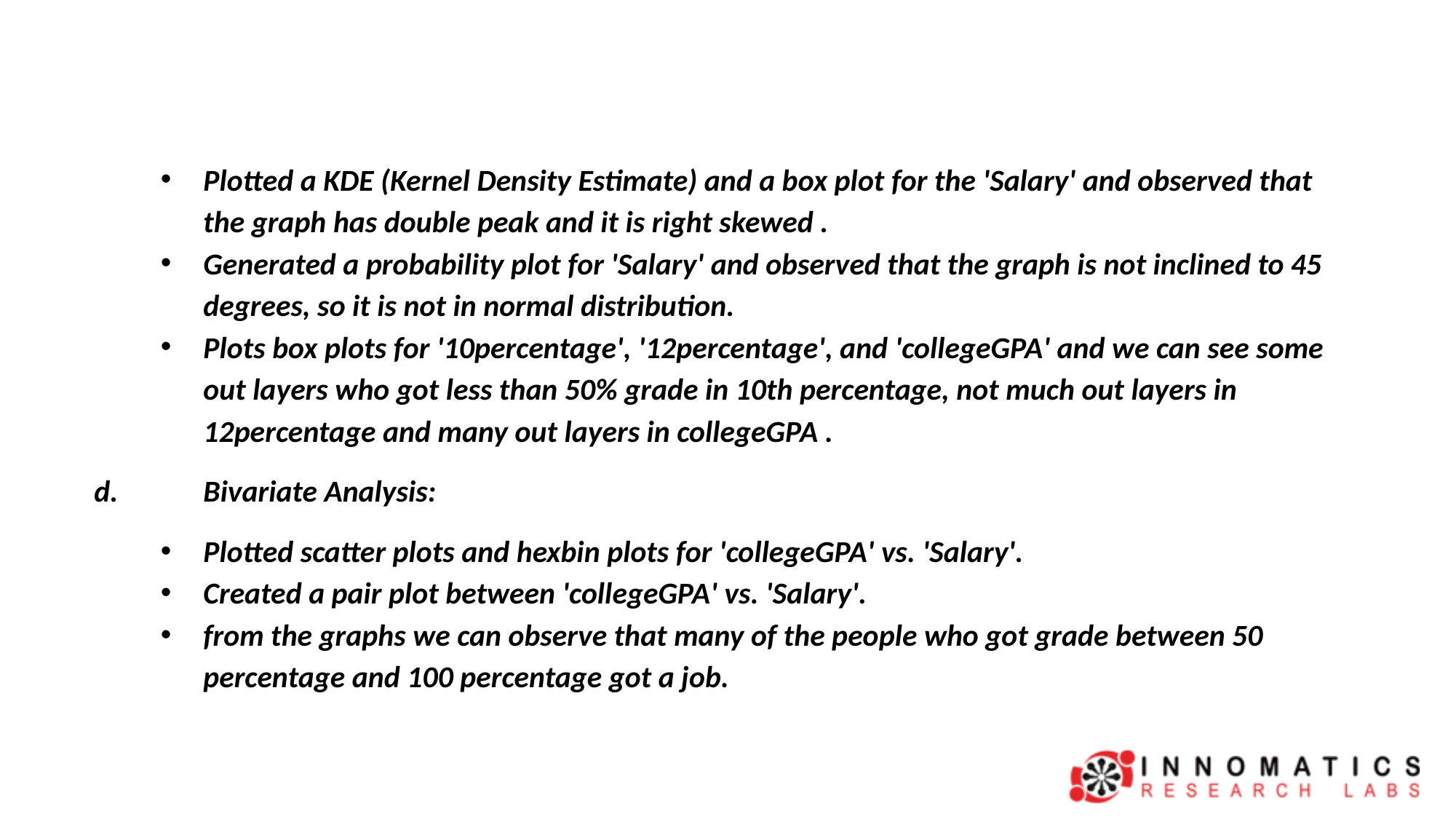

Plotted a KDE (Kernel Density Estimate) and a box plot for the 'Salary' and observed that the graph has double peak and it is right skewed .
Generated a probability plot for 'Salary' and observed that the graph is not inclined to 45 degrees, so it is not in normal distribution.
Plots box plots for '10percentage', '12percentage', and 'collegeGPA' and we can see some out layers who got less than 50% grade in 10th percentage, not much out layers in 12percentage and many out layers in collegeGPA .
d. 	Bivariate Analysis:
Plotted scatter plots and hexbin plots for 'collegeGPA' vs. 'Salary'.
Created a pair plot between 'collegeGPA' vs. 'Salary'.
from the graphs we can observe that many of the people who got grade between 50 percentage and 100 percentage got a job.